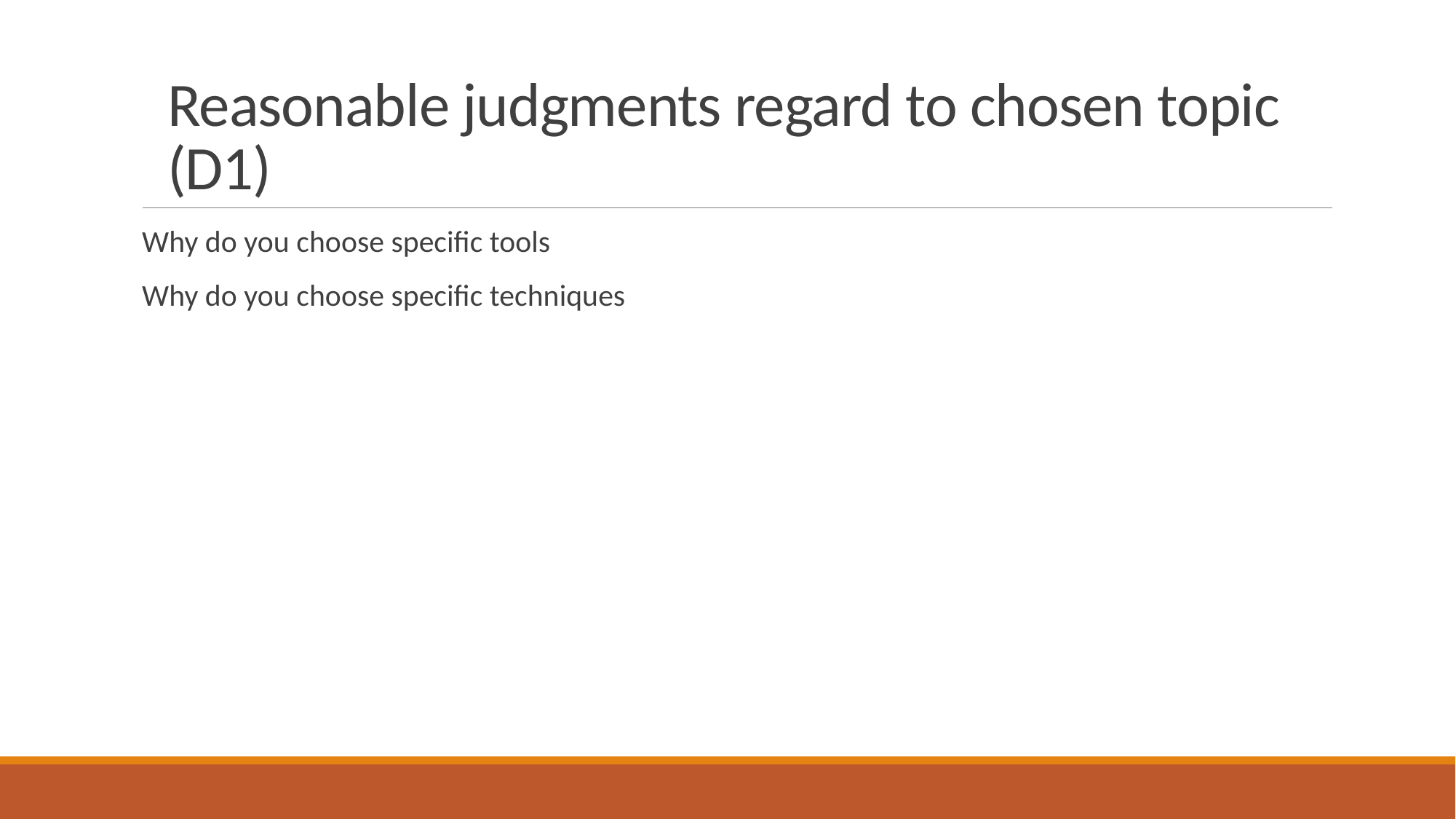

# Reasonable judgments regard to chosen topic (D1)
Why do you choose specific tools
Why do you choose specific techniques